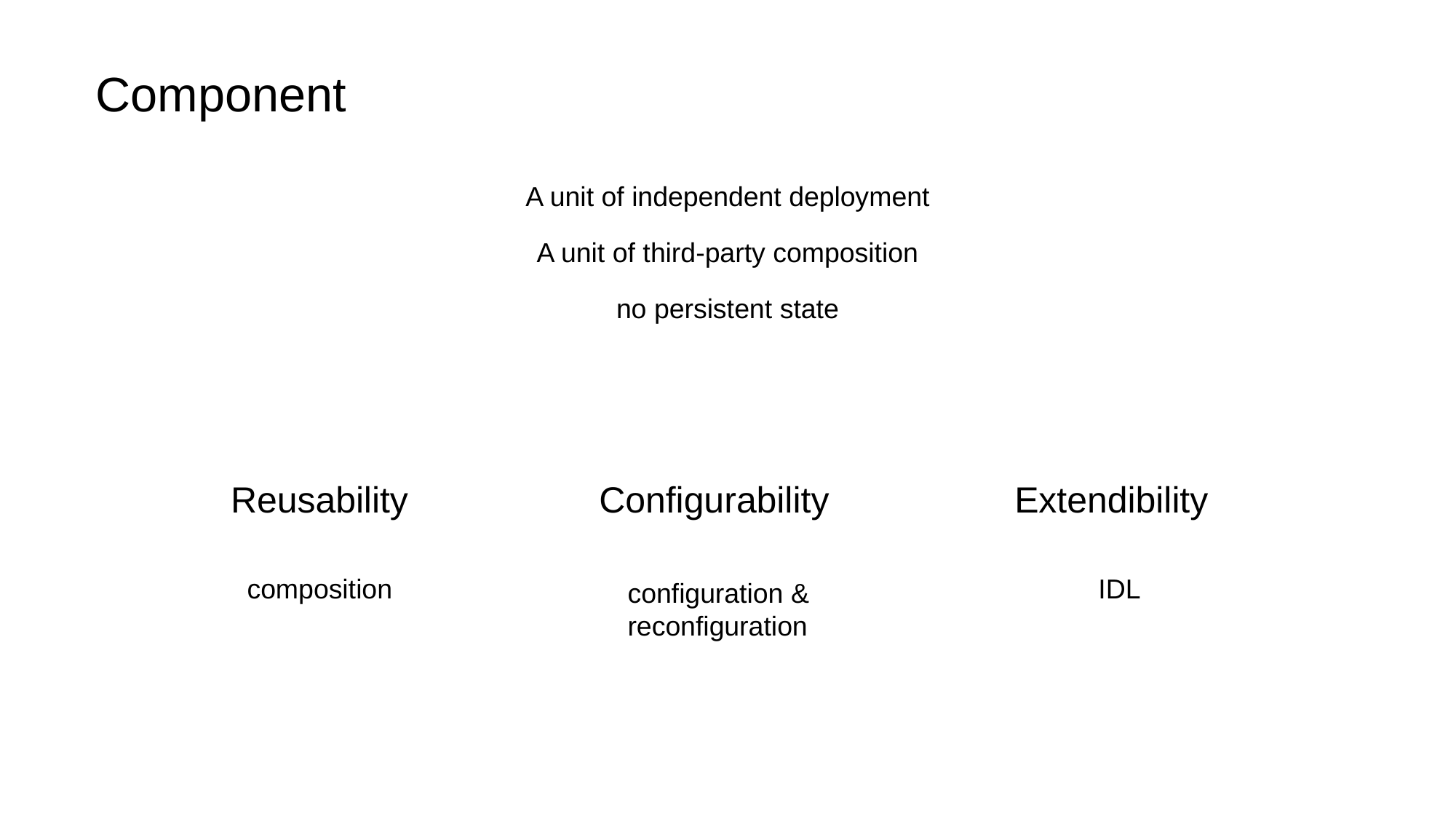

Component
A unit of independent deployment
A unit of third-party composition
no persistent state
Configurability
 Extendibility
Reusability
composition
IDL
configuration & reconfiguration